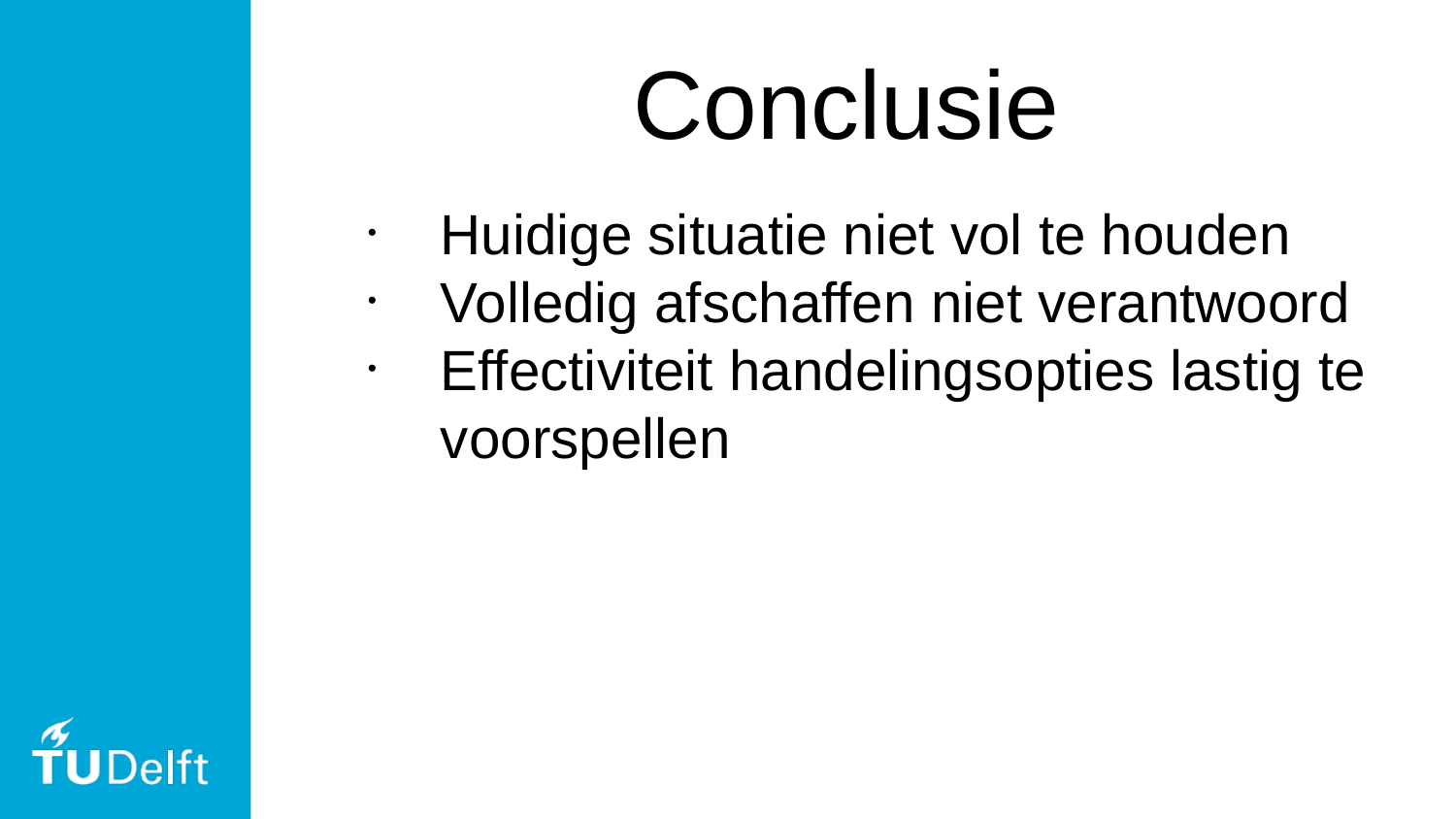

Conclusie
Huidige situatie niet vol te houden
Volledig afschaffen niet verantwoord
Effectiviteit handelingsopties lastig te voorspellen